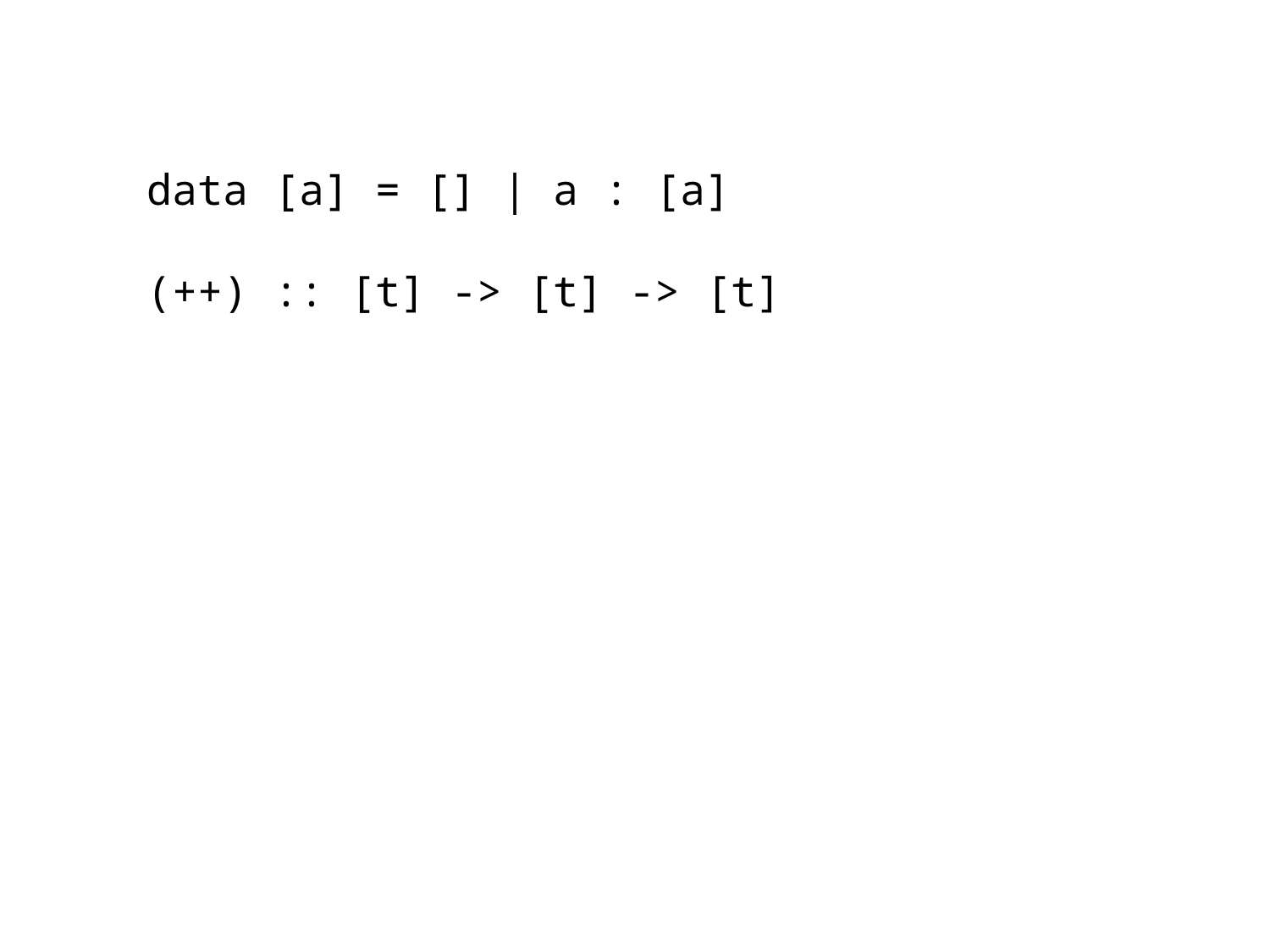

data [a] = [] | a : [a]

(++) :: [t] -> [t] -> [t]